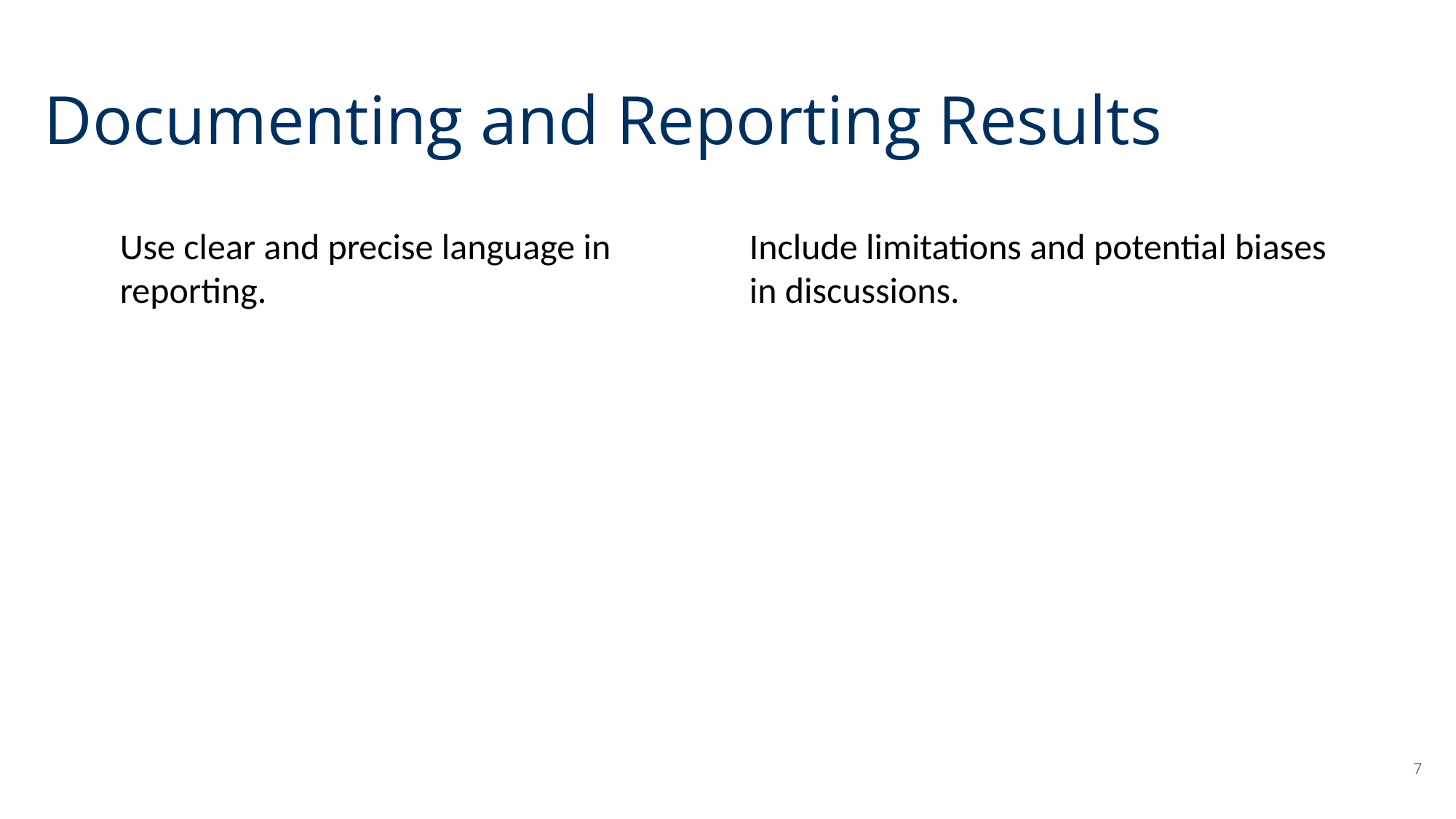

# Documenting and Reporting Results
Use clear and precise language in reporting.
Include limitations and potential biases in discussions.